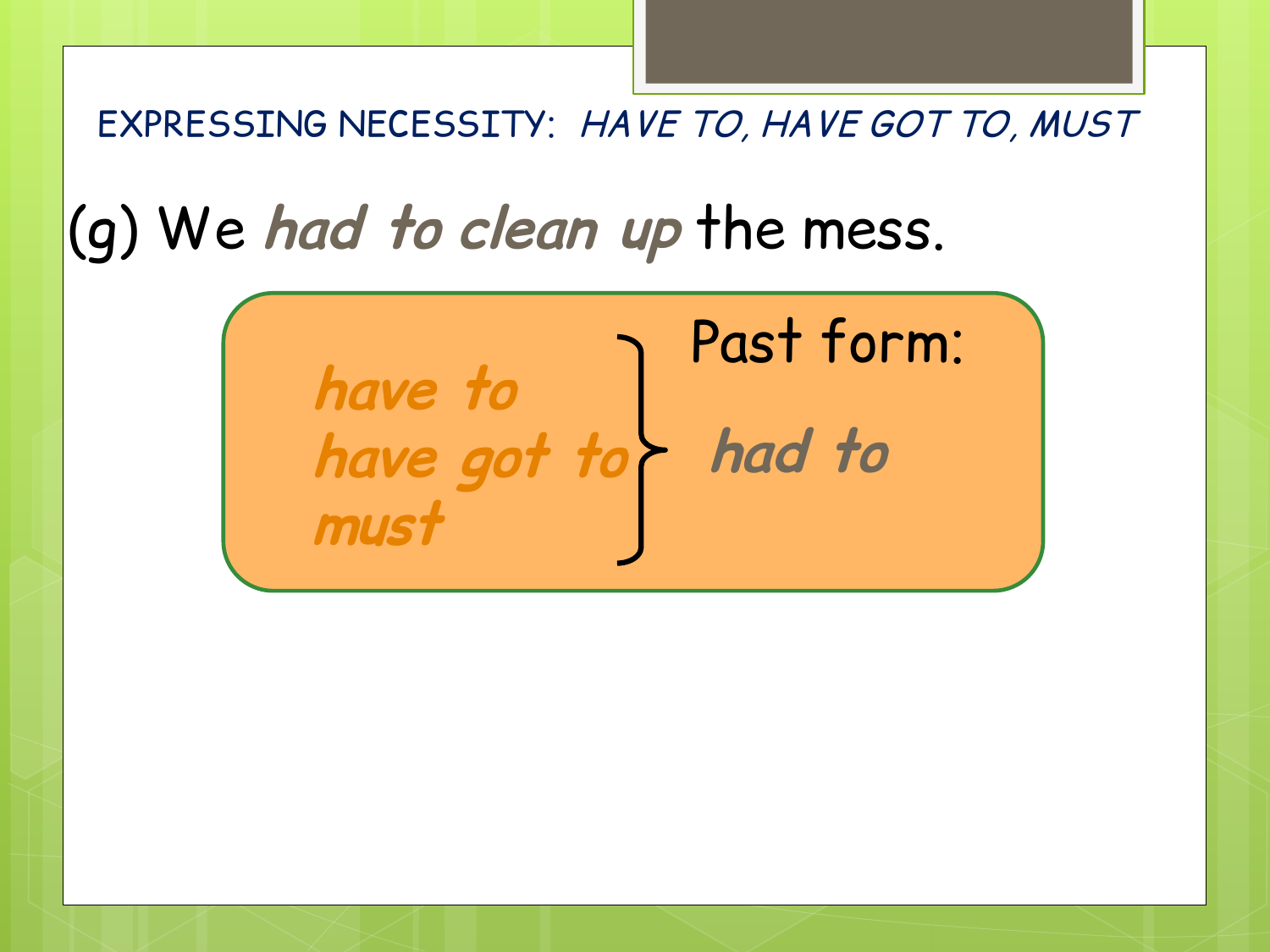

EXPRESSING NECESSITY:  HAVE TO, HAVE GOT TO, MUST
(g) We had to clean up the mess.

Past form:

have to
have got to
must
had to